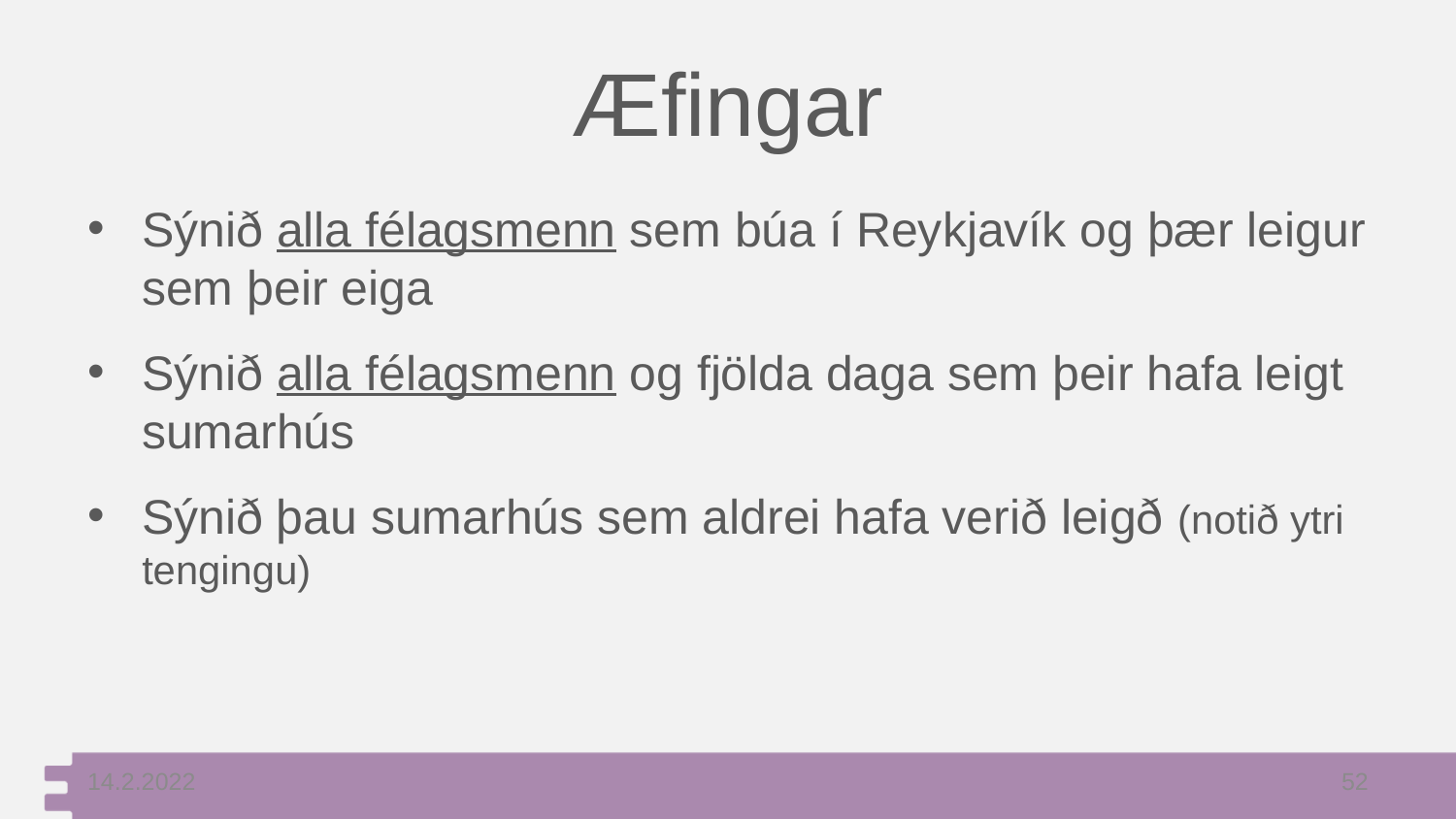

# Æfingar
Sýnið alla félagsmenn sem búa í Reykjavík og þær leigur sem þeir eiga
Sýnið alla félagsmenn og fjölda daga sem þeir hafa leigt sumarhús
Sýnið þau sumarhús sem aldrei hafa verið leigð (notið ytri tengingu)
14.2.2022
52